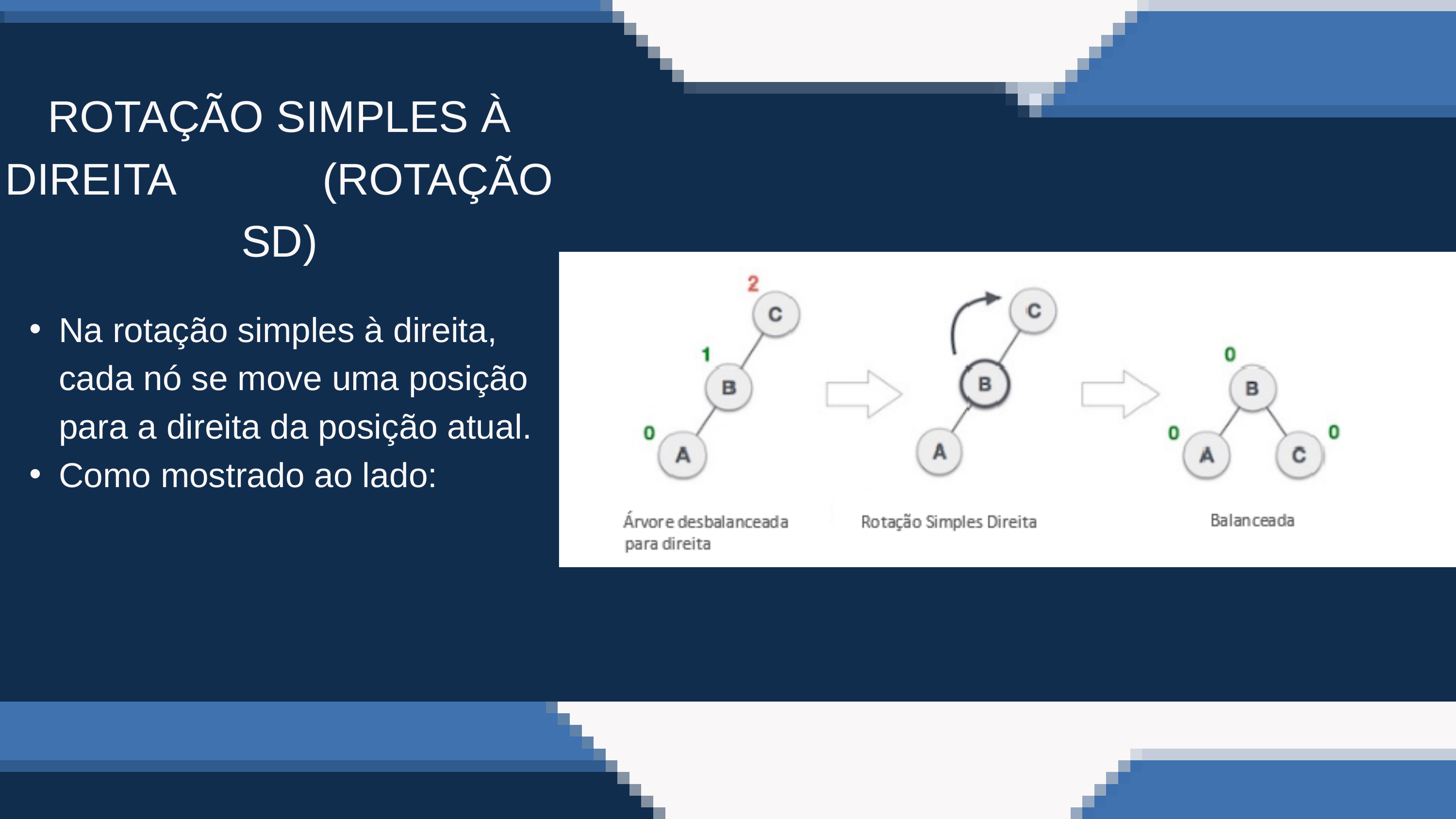

ROTAÇÃO SIMPLES À DIREITA            (ROTAÇÃO SD)

Na rotação simples à direita, cada nó se move uma posição para a direita da posição atual.
Como mostrado ao lado: